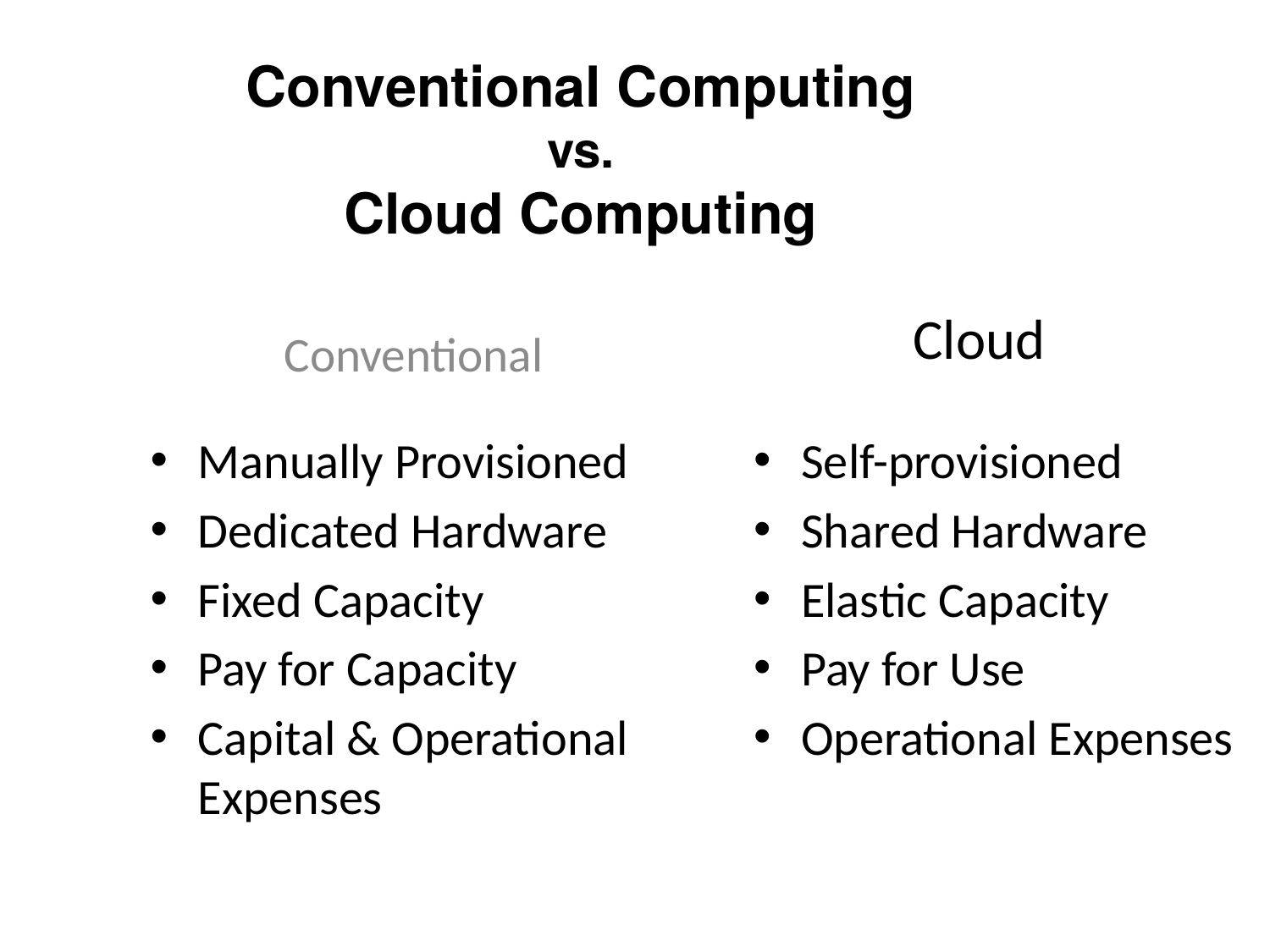

Conventional Computing
vs.
Cloud Computing
Cloud
Conventional
Manually Provisioned
Dedicated Hardware
Fixed Capacity
Pay for Capacity
Capital & Operational Expenses

Self-provisioned
Shared Hardware
Elastic Capacity
Pay for Use
Operational Expenses